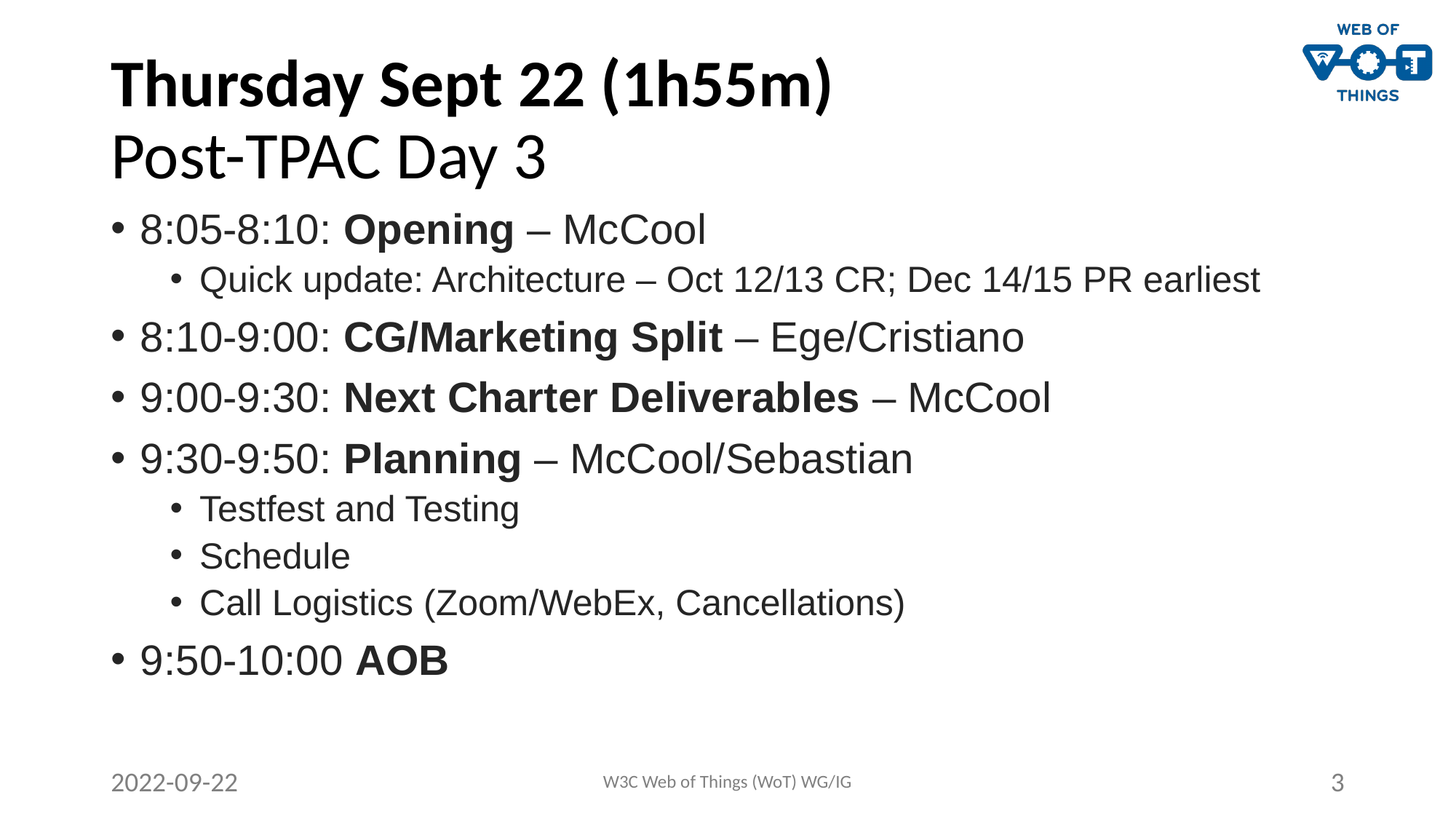

# Thursday Sept 22 (1h55m) Post-TPAC Day 3
8:05-8:10: Opening – McCool
Quick update: Architecture – Oct 12/13 CR; Dec 14/15 PR earliest
8:10-9:00: CG/Marketing Split – Ege/Cristiano
9:00-9:30: Next Charter Deliverables – McCool
9:30-9:50: Planning – McCool/Sebastian
Testfest and Testing
Schedule
Call Logistics (Zoom/WebEx, Cancellations)
9:50-10:00 AOB

2022-09-22
W3C Web of Things (WoT) WG/IG
3